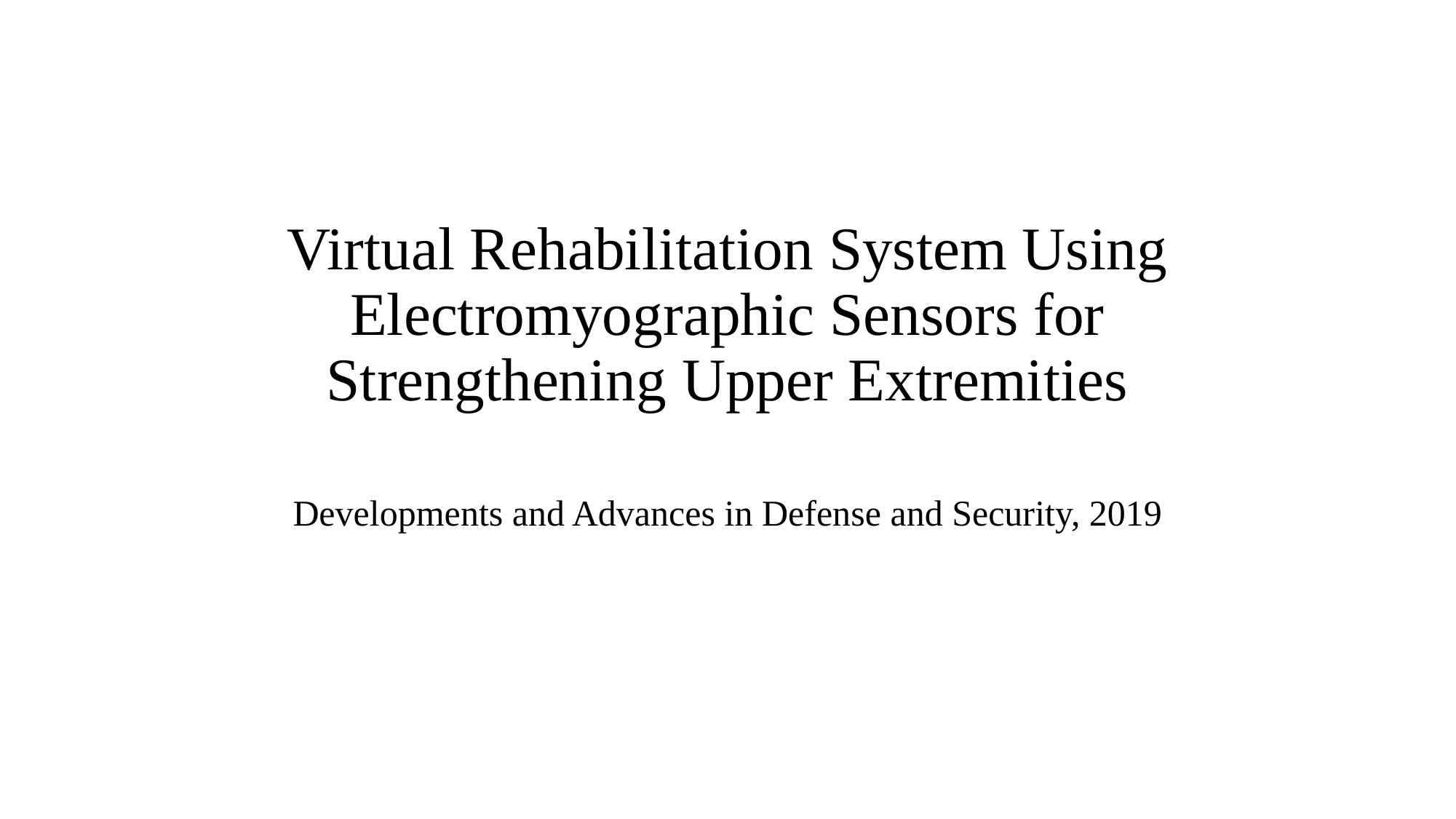

# Virtual Rehabilitation System Using Electromyographic Sensors for Strengthening Upper Extremities

Developments and Advances in Defense and Security, 2019